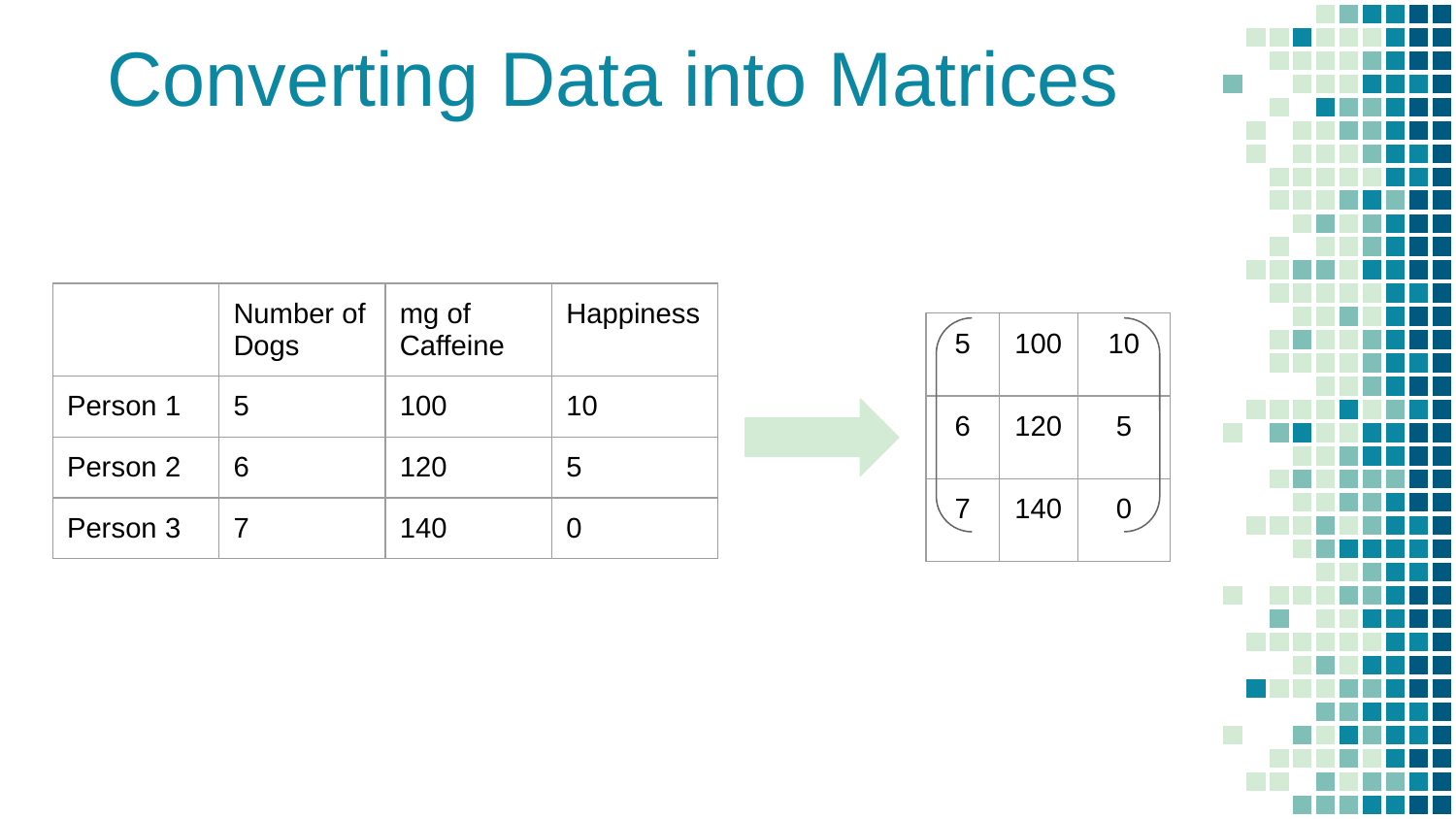

# Converting Data into Matrices
|  | Number of Dogs | mg of Caffeine | Happiness |
| --- | --- | --- | --- |
| Person 1 | 5 | 100 | 10 |
| Person 2 | 6 | 120 | 5 |
| Person 3 | 7 | 140 | 0 |
| 5 | 100 | 10 |
| --- | --- | --- |
| 6 | 120 | 5 |
| 7 | 140 | 0 |